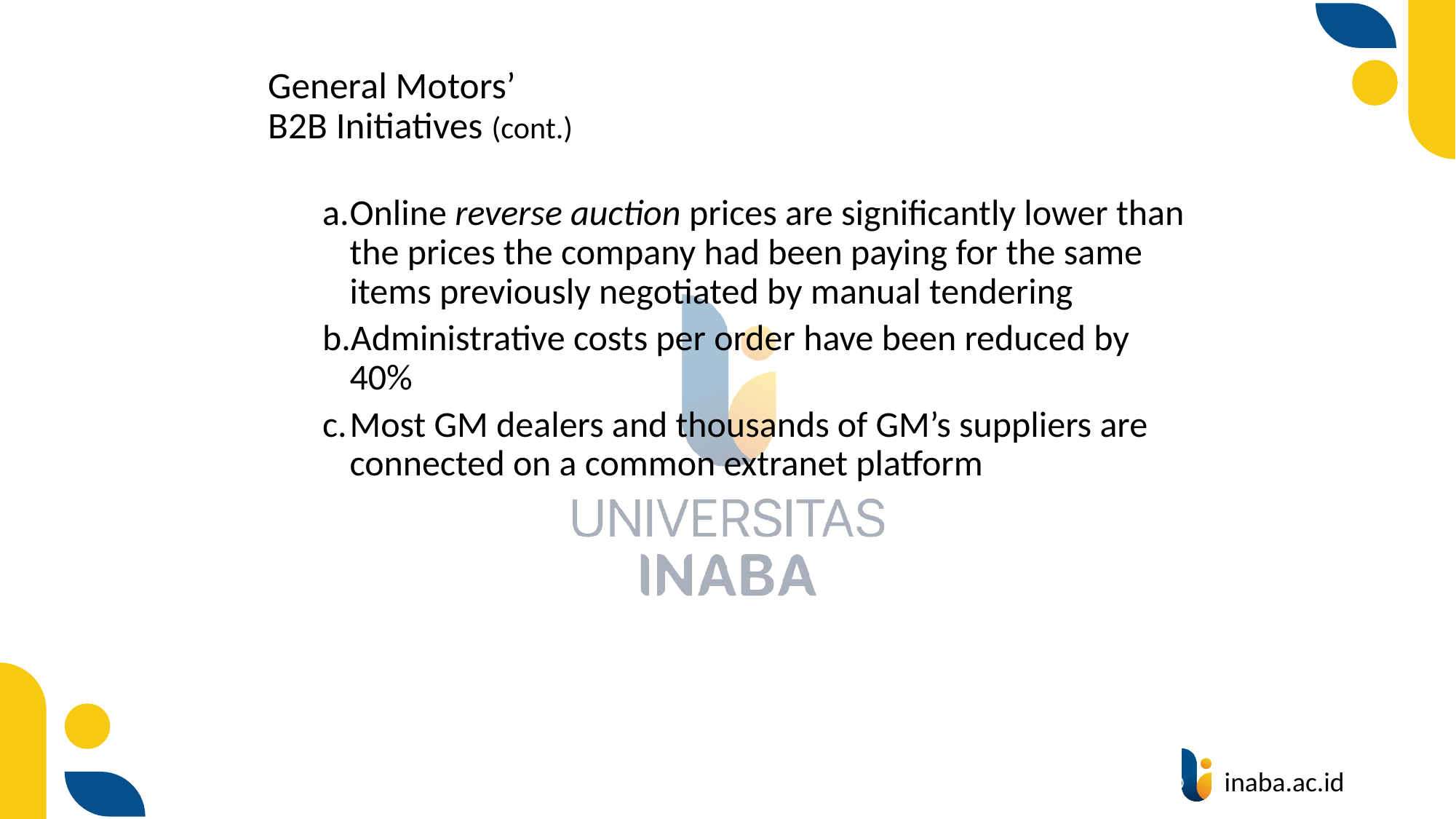

# General Motors’ B2B Initiatives (cont.)
Online reverse auction prices are significantly lower than the prices the company had been paying for the same items previously negotiated by manual tendering
Administrative costs per order have been reduced by 40%
Most GM dealers and thousands of GM’s suppliers are connected on a common extranet platform
9
© Prentice Hall 2004